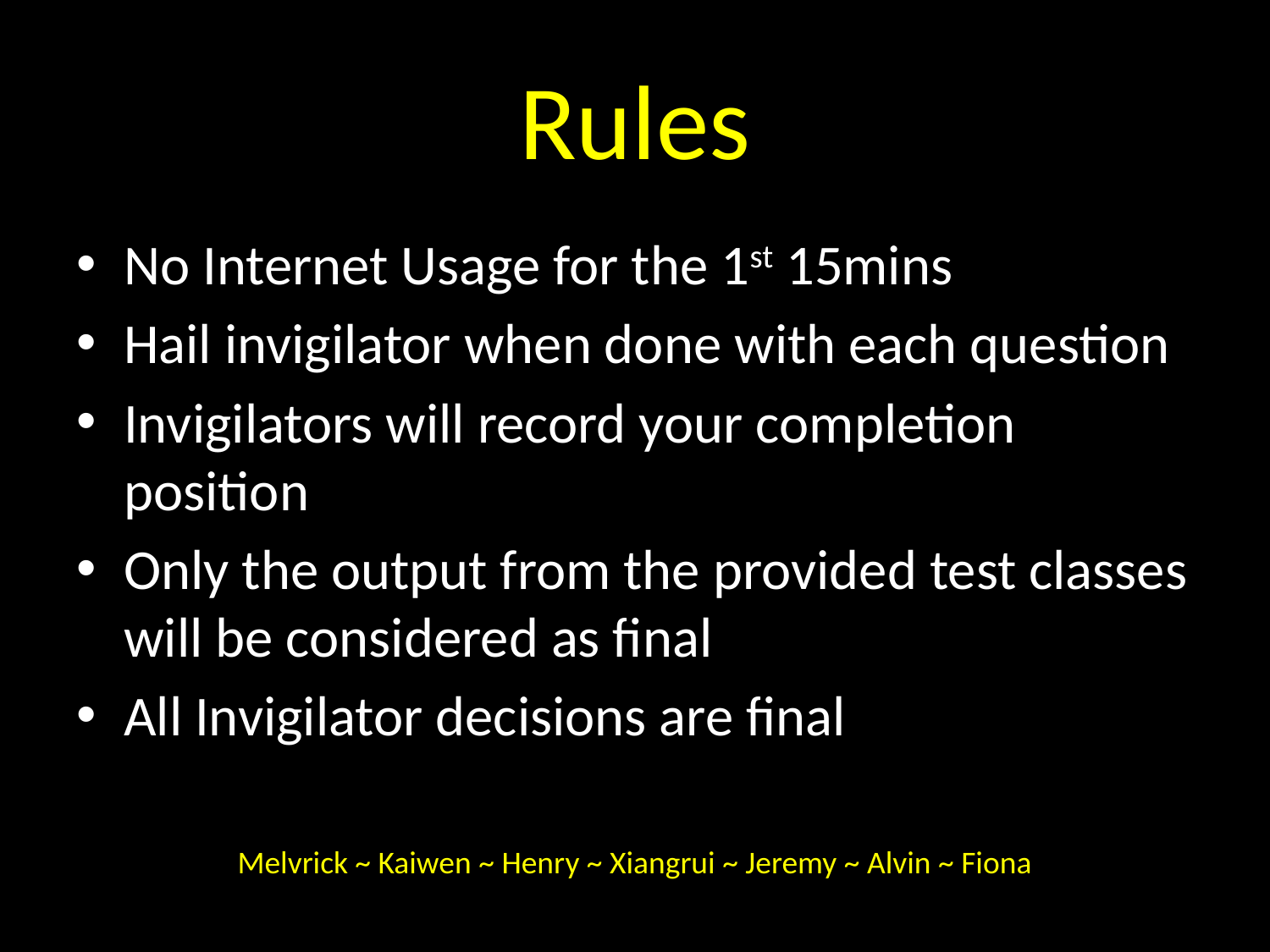

# Rules
No Internet Usage for the 1st 15mins
Hail invigilator when done with each question
Invigilators will record your completion position
Only the output from the provided test classes will be considered as final
All Invigilator decisions are final
Melvrick ~ Kaiwen ~ Henry ~ Xiangrui ~ Jeremy ~ Alvin ~ Fiona